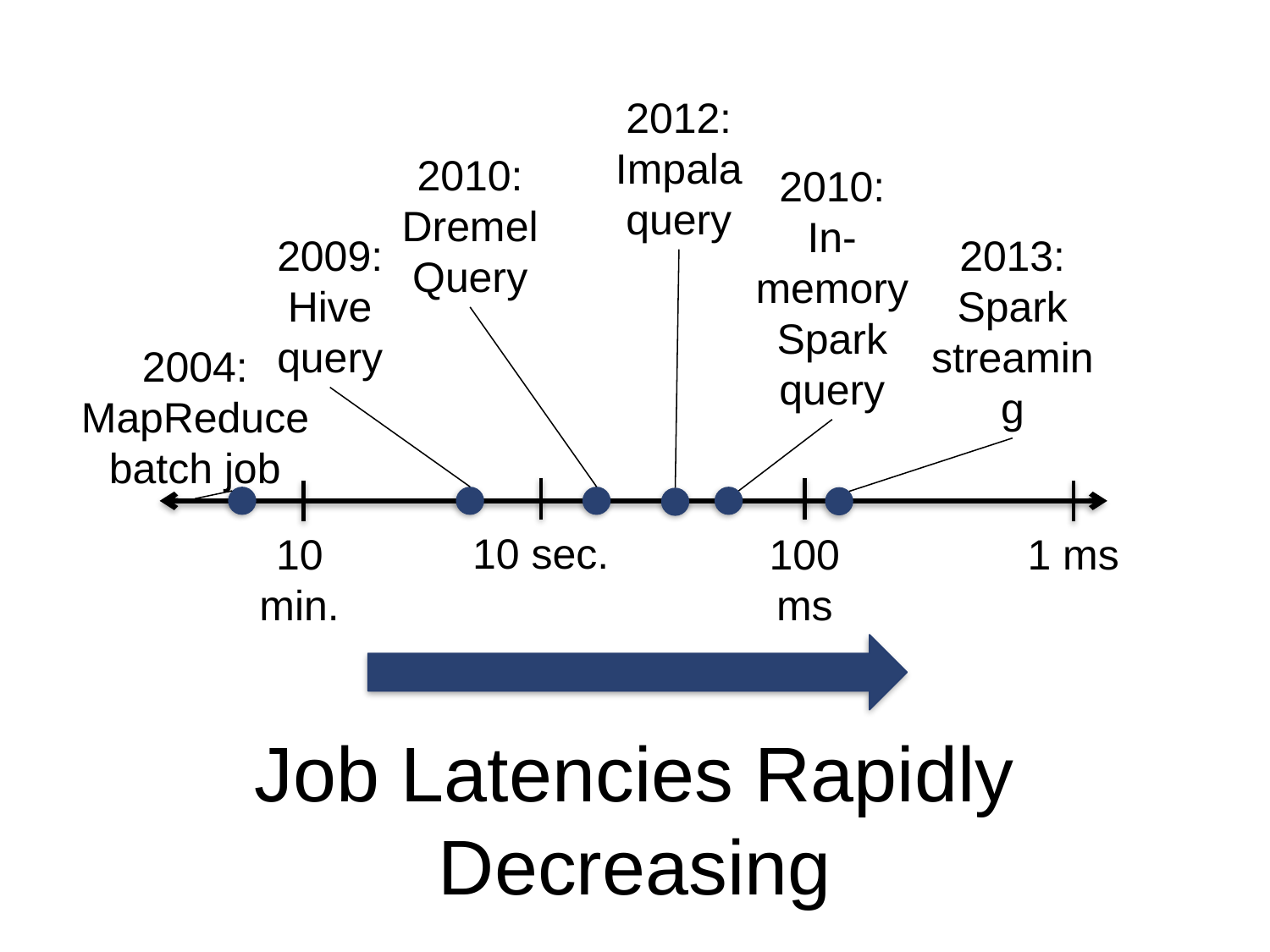

2012: Impala query

2010: Dremel Query

2010:
In-memory Spark query

2009: Hive query

2013:
Spark streaming

2004: MapReduce
batch job

10 sec.
10 min.
100 ms
1 ms

# Job Latencies Rapidly Decreasing